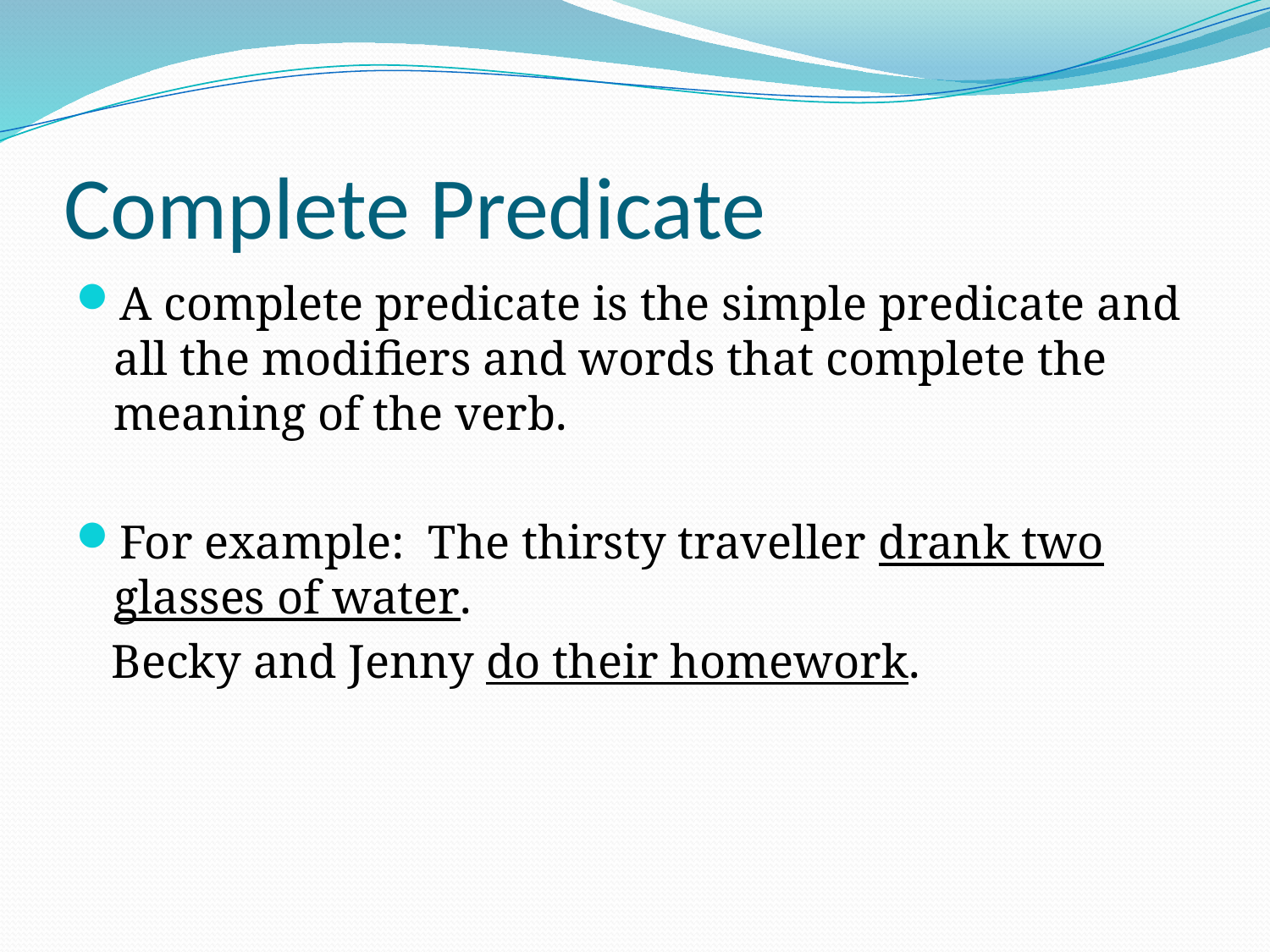

# Complete Predicate
A complete predicate is the simple predicate and all the modifiers and words that complete the meaning of the verb.

For example:  The thirsty traveller drank two glasses of water.
   Becky and Jenny do their homework.